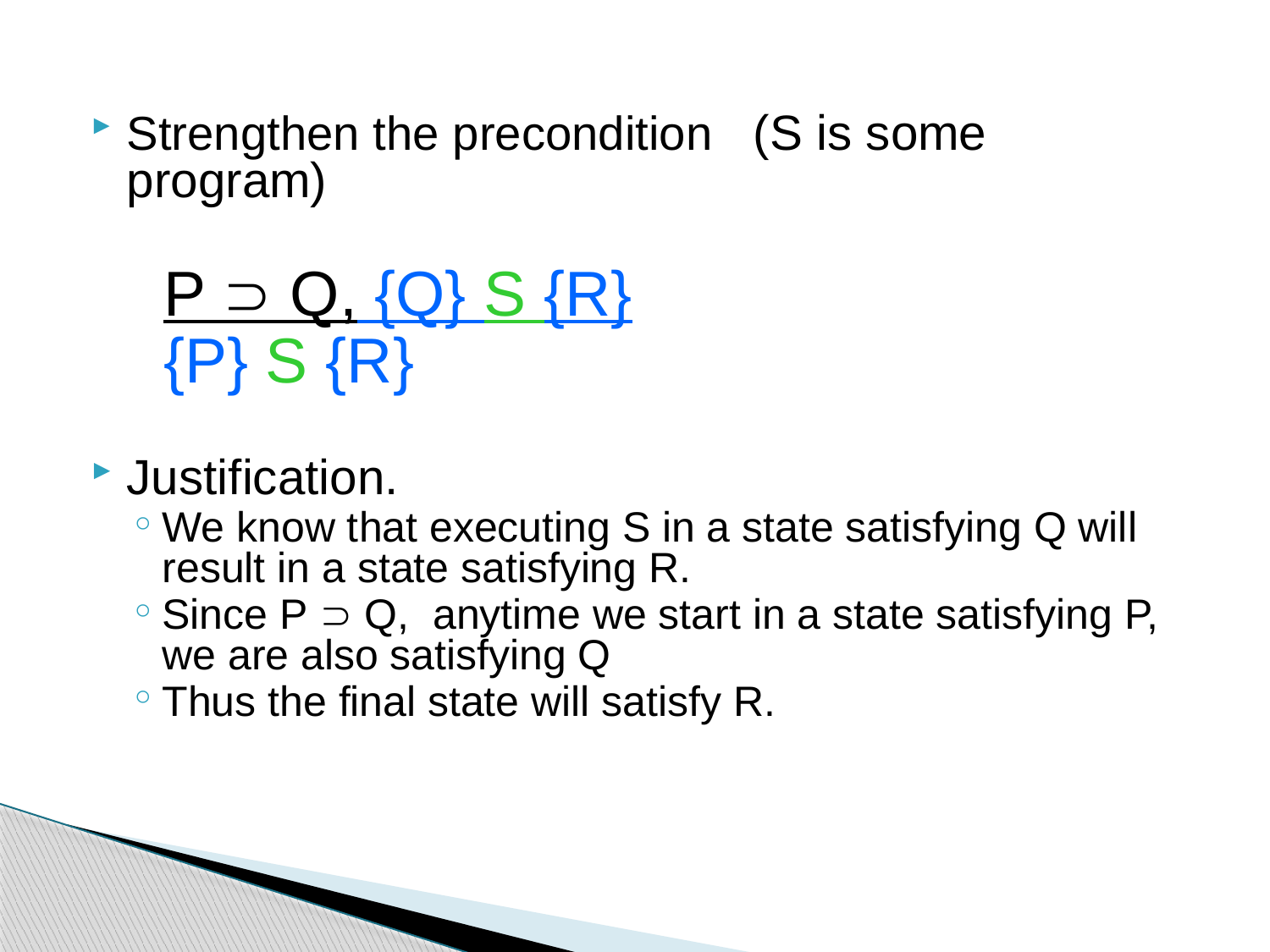

Strengthen the precondition   (S is some program)

P ⊃ Q, {Q} S {R}
{P} S {R}

Justification.
We know that executing S in a state satisfying Q will result in a state satisfying R.
Since P ⊃ Q,  anytime we start in a state satisfying P, we are also satisfying Q
Thus the final state will satisfy R.